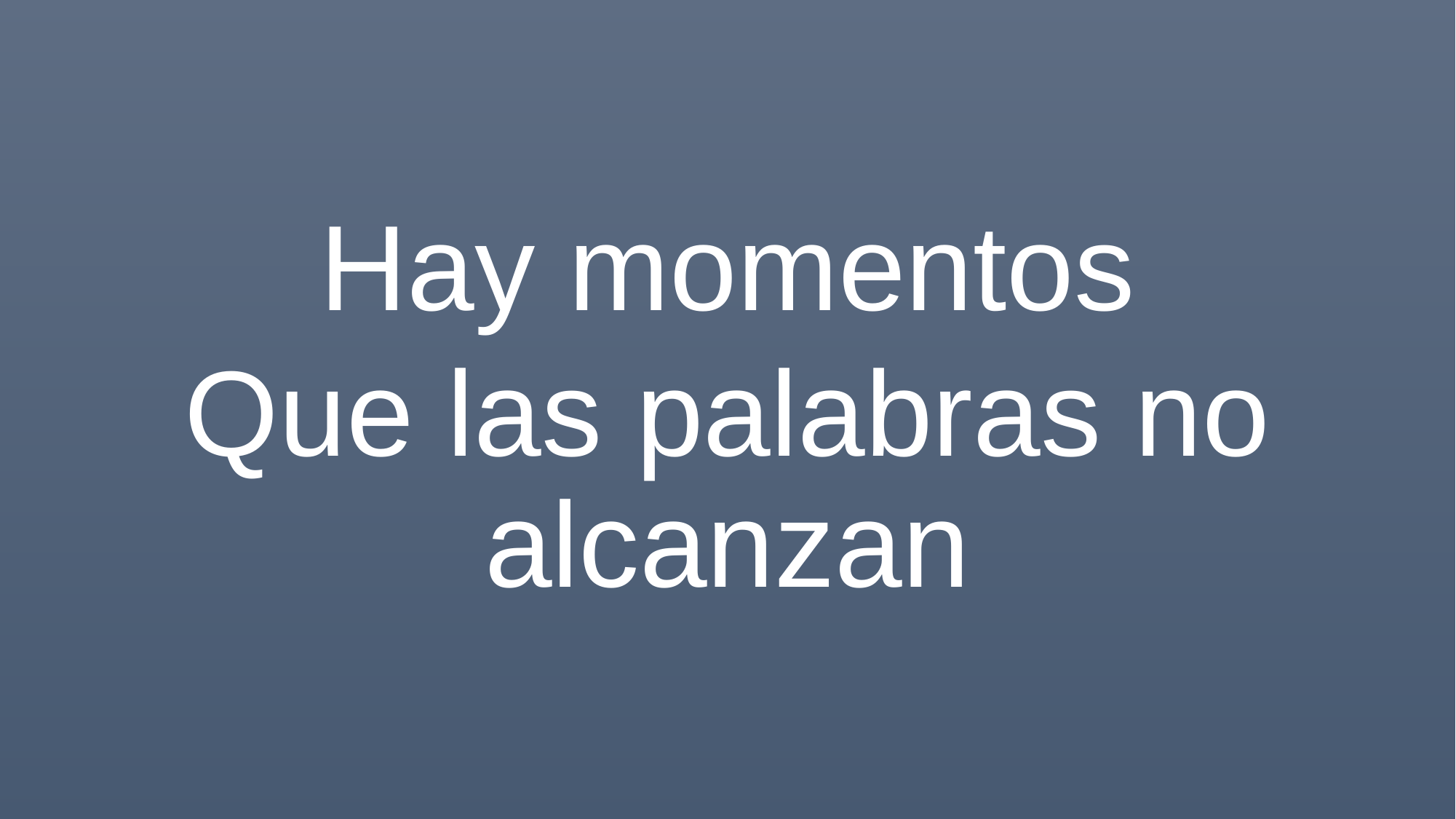

Hay momentos
Que las palabras no alcanzan